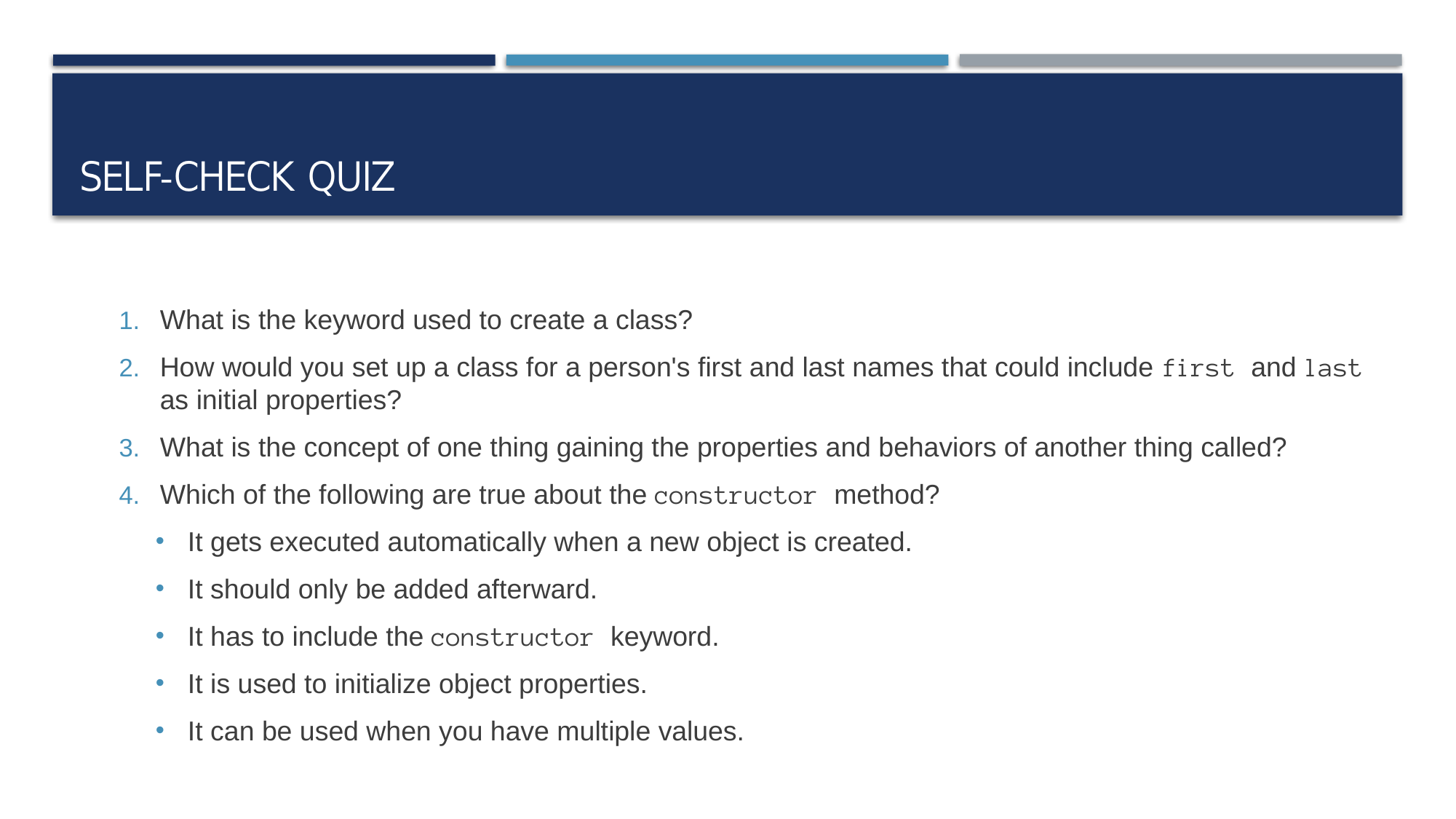

# Self-check quiz
What is the keyword used to create a class?
How would you set up a class for a person's first and last names that could include first and last as initial properties?
What is the concept of one thing gaining the properties and behaviors of another thing called?
Which of the following are true about the constructor method?
It gets executed automatically when a new object is created.
It should only be added afterward.
It has to include the constructor keyword.
It is used to initialize object properties.
It can be used when you have multiple values.